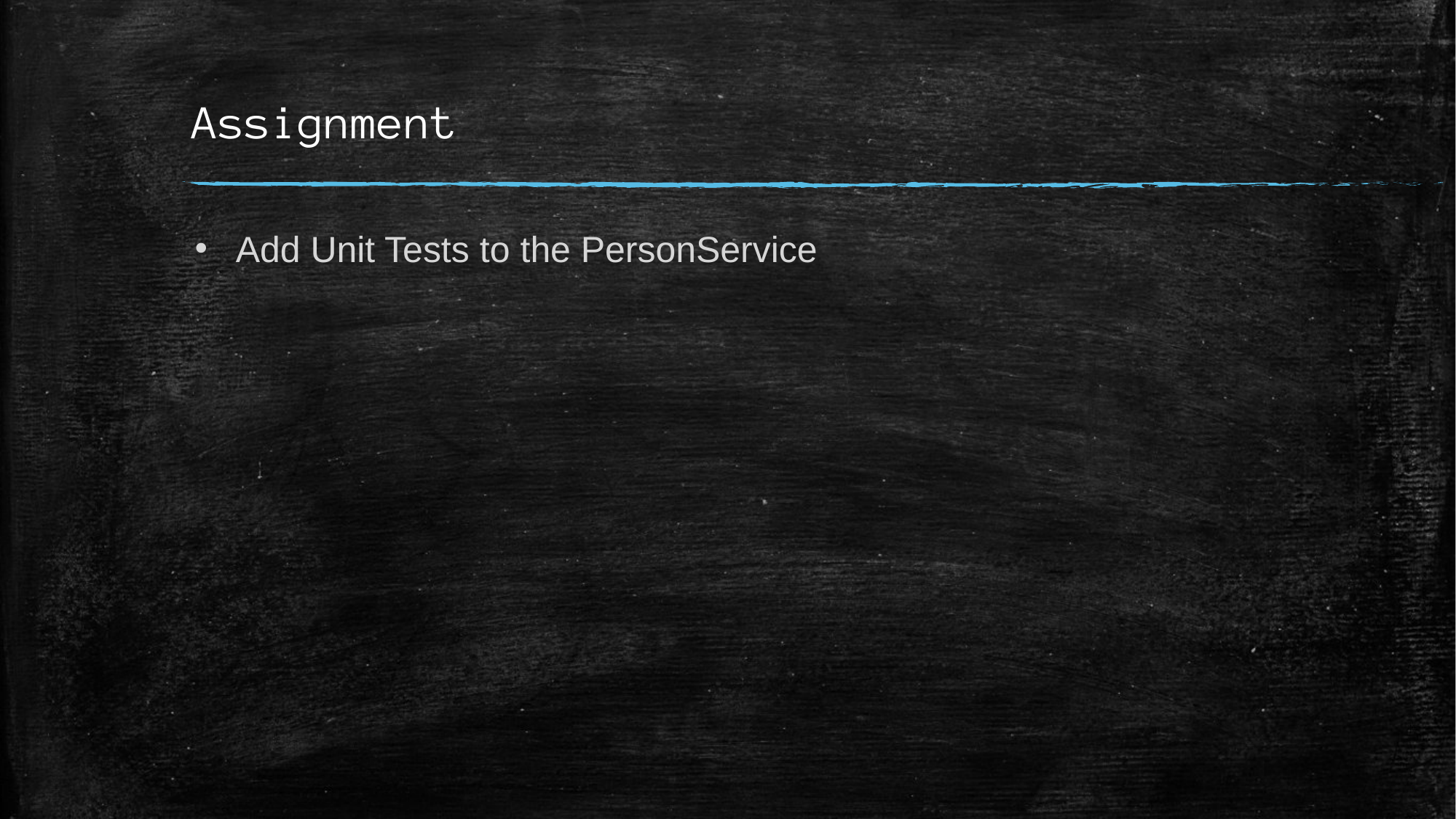

# Assignment

Add Unit Tests to the PersonService